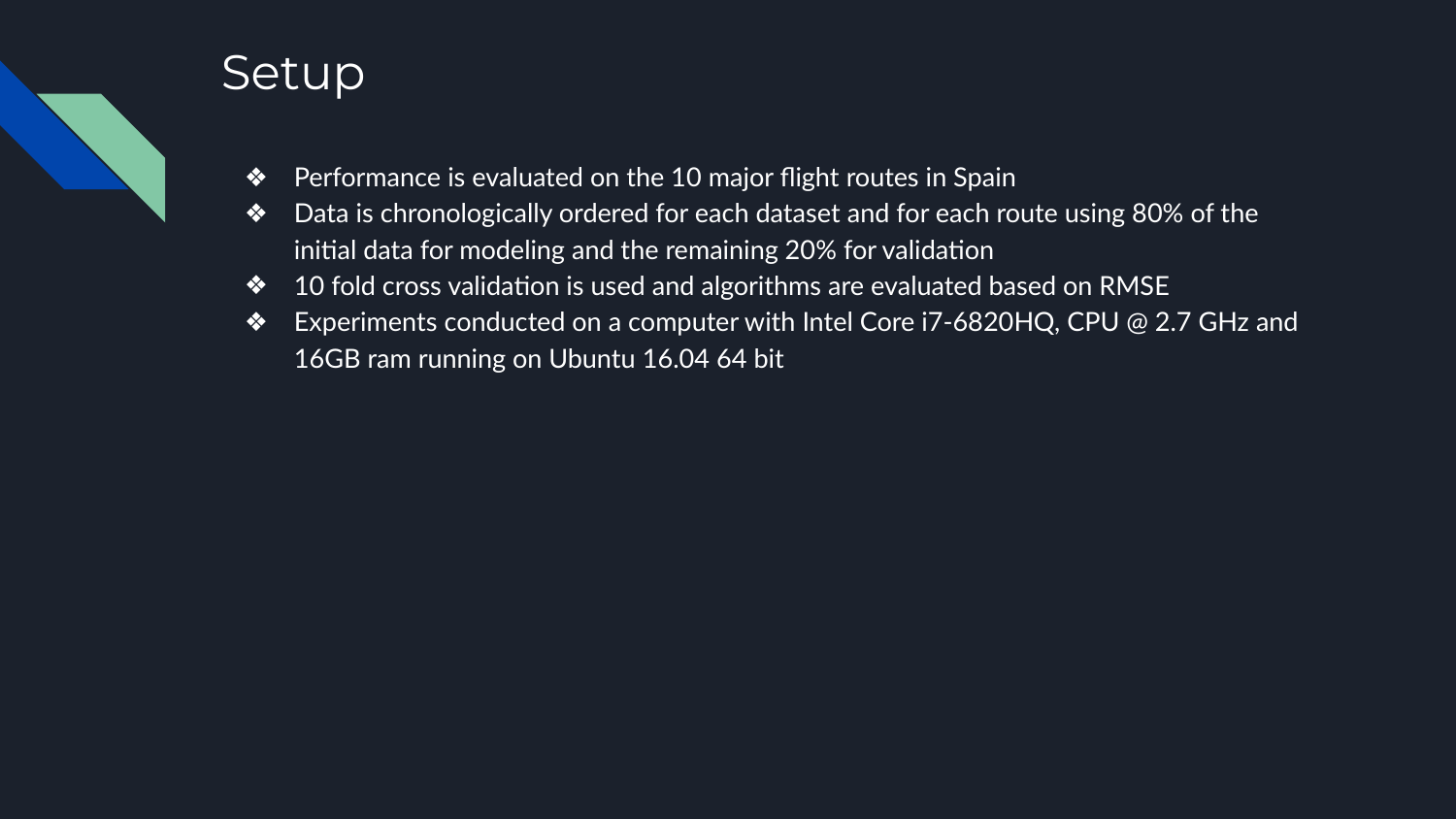

# Setup
Performance is evaluated on the 10 major flight routes in Spain
Data is chronologically ordered for each dataset and for each route using 80% of the initial data for modeling and the remaining 20% for validation
10 fold cross validation is used and algorithms are evaluated based on RMSE
Experiments conducted on a computer with Intel Core i7-6820HQ, CPU @ 2.7 GHz and 16GB ram running on Ubuntu 16.04 64 bit